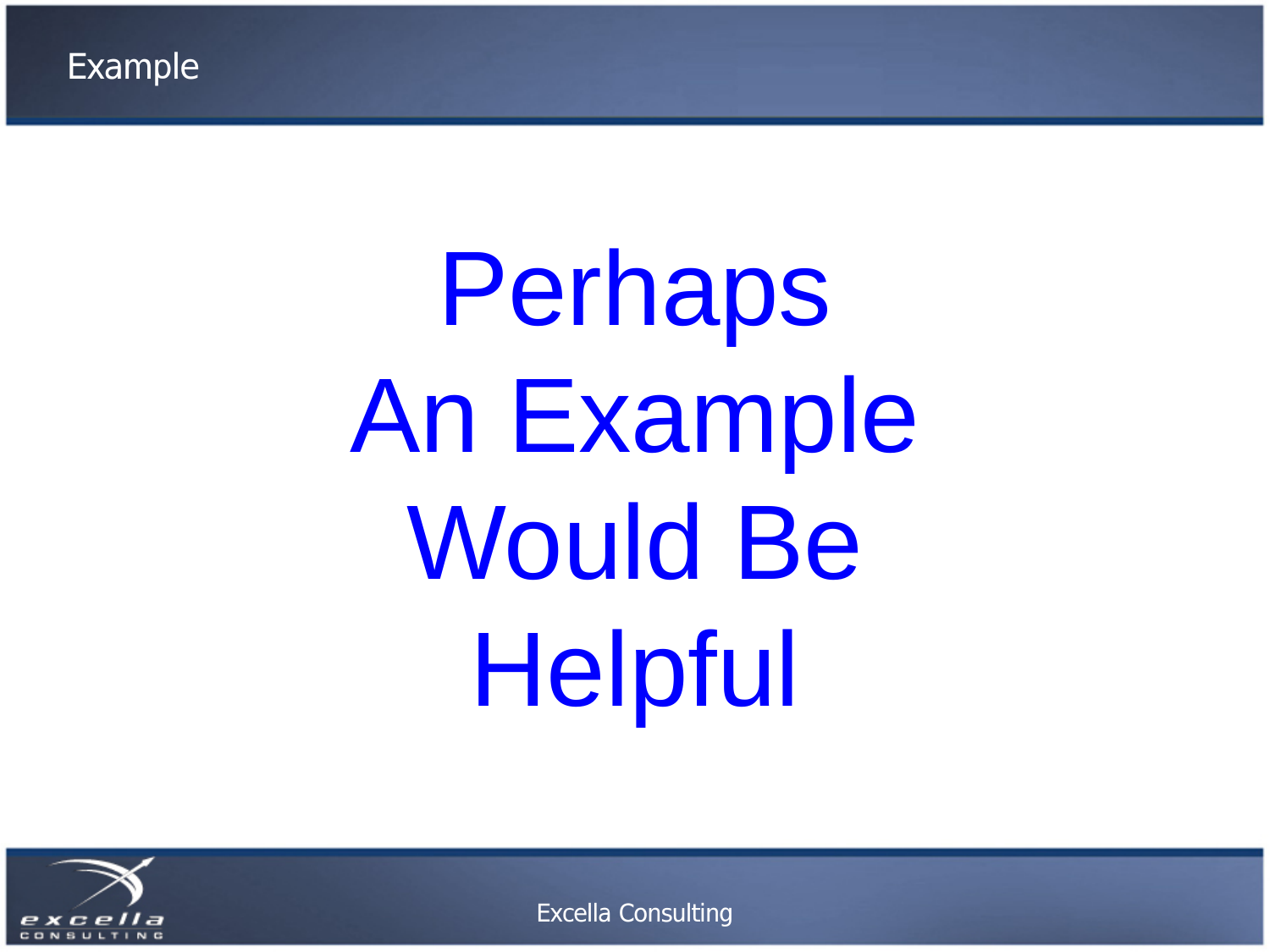

# Example
Perhaps
An Example
Would Be
Helpful